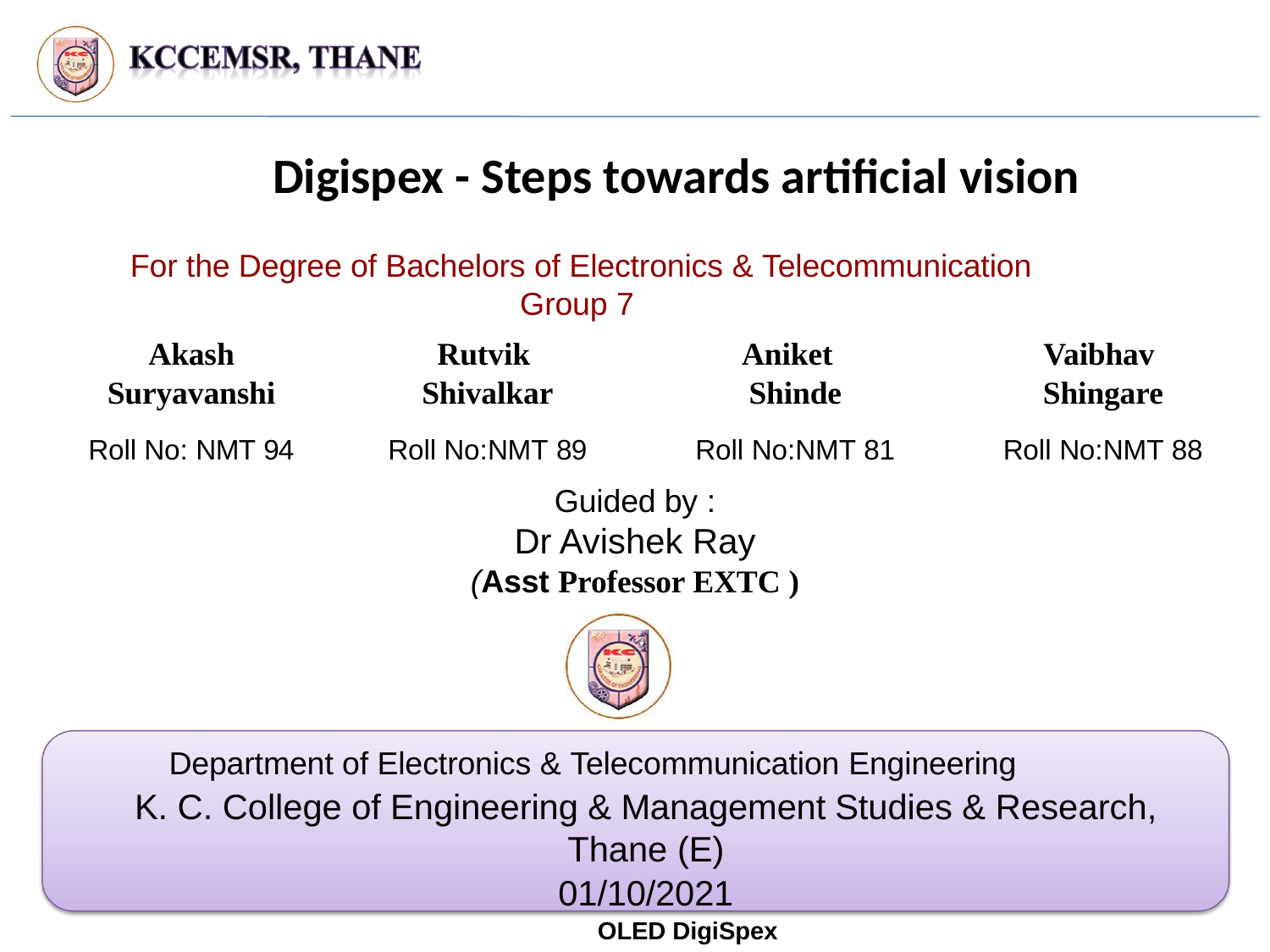

Digispex - Steps towards artificial vision
# For the Degree of Bachelors of Electronics & Telecommunication  Group 7
| Akash Suryavanshi | Rutvik Shivalkar | Aniket Shinde | Vaibhav Shingare |
| --- | --- | --- | --- |
| Roll No: NMT 94 | Roll No:NMT 89 | Roll No:NMT 81 | Roll No:NMT 88 |
Guided by :
Dr Avishek Ray
(Asst Professor EXTC )

Department of Electronics & Telecommunication Engineering
K. C. College of Engineering & Management Studies & Research, Thane (E)
01/10/2021
1
                                             OLED DigiSpex